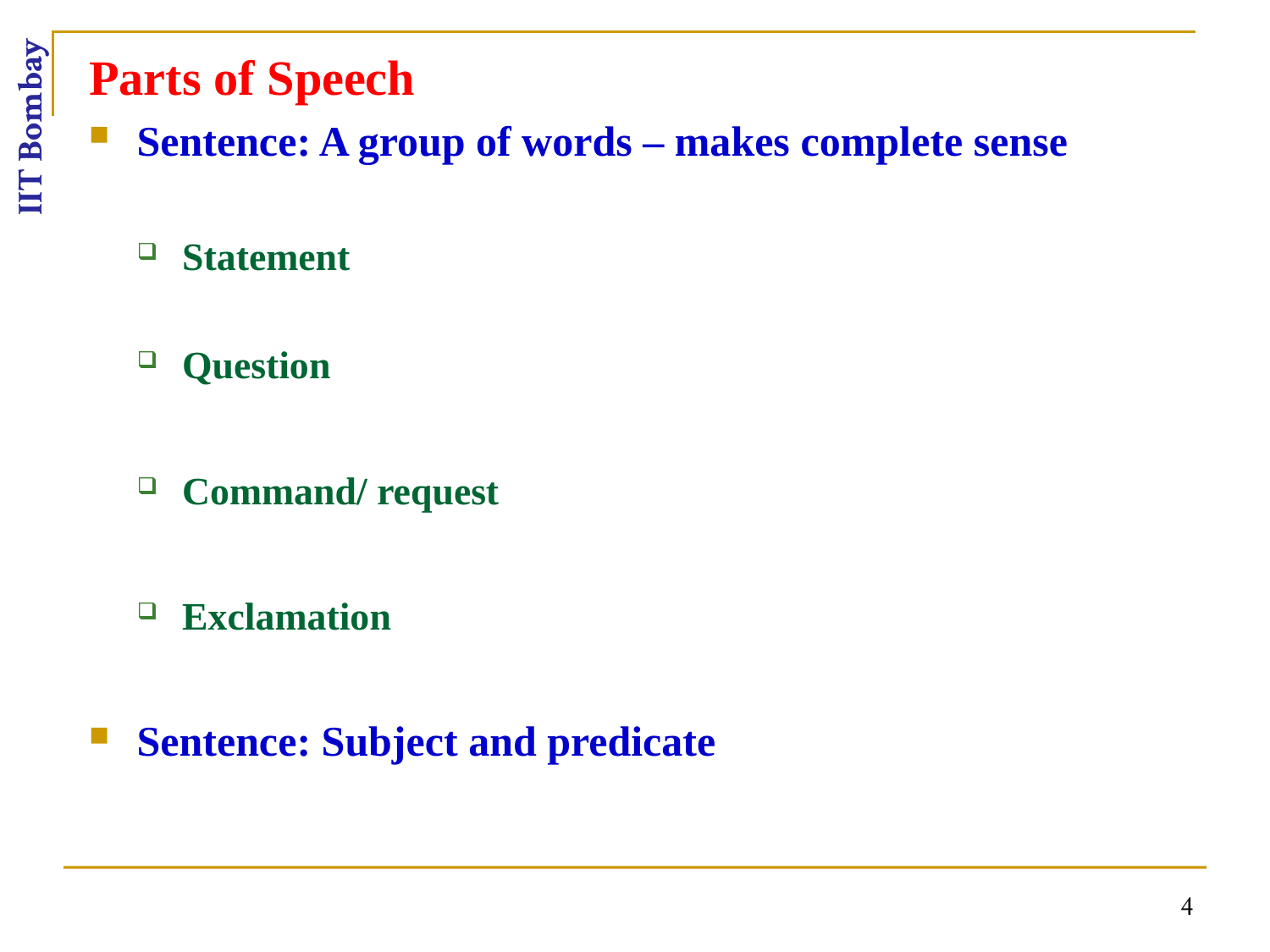

Parts of Speech
Sentence: A group of words – makes complete sense

Statement

Question

Command/ request

Exclamation

Sentence: Subject and predicate

4